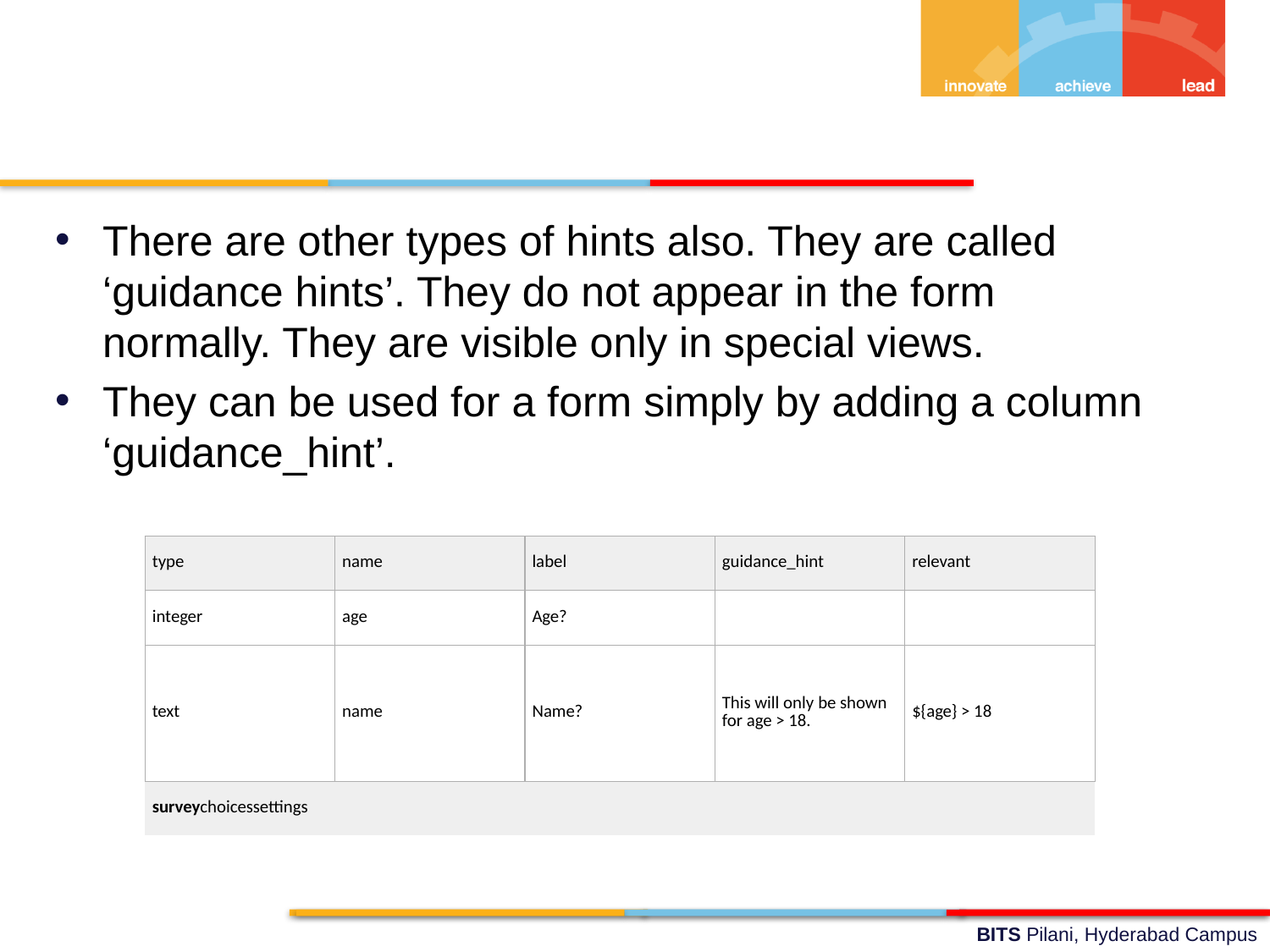

There are other types of hints also. They are called ‘guidance hints’. They do not appear in the form normally. They are visible only in special views.
They can be used for a form simply by adding a column ‘guidance_hint’.

| type | name | label | guidance\_hint | relevant |
| --- | --- | --- | --- | --- |
| integer | age | Age? |  |  |
| text | name | Name? | This will only be shown for age > 18. | ${age} > 18 |
| surveychoicessettings |  |  |  |  |